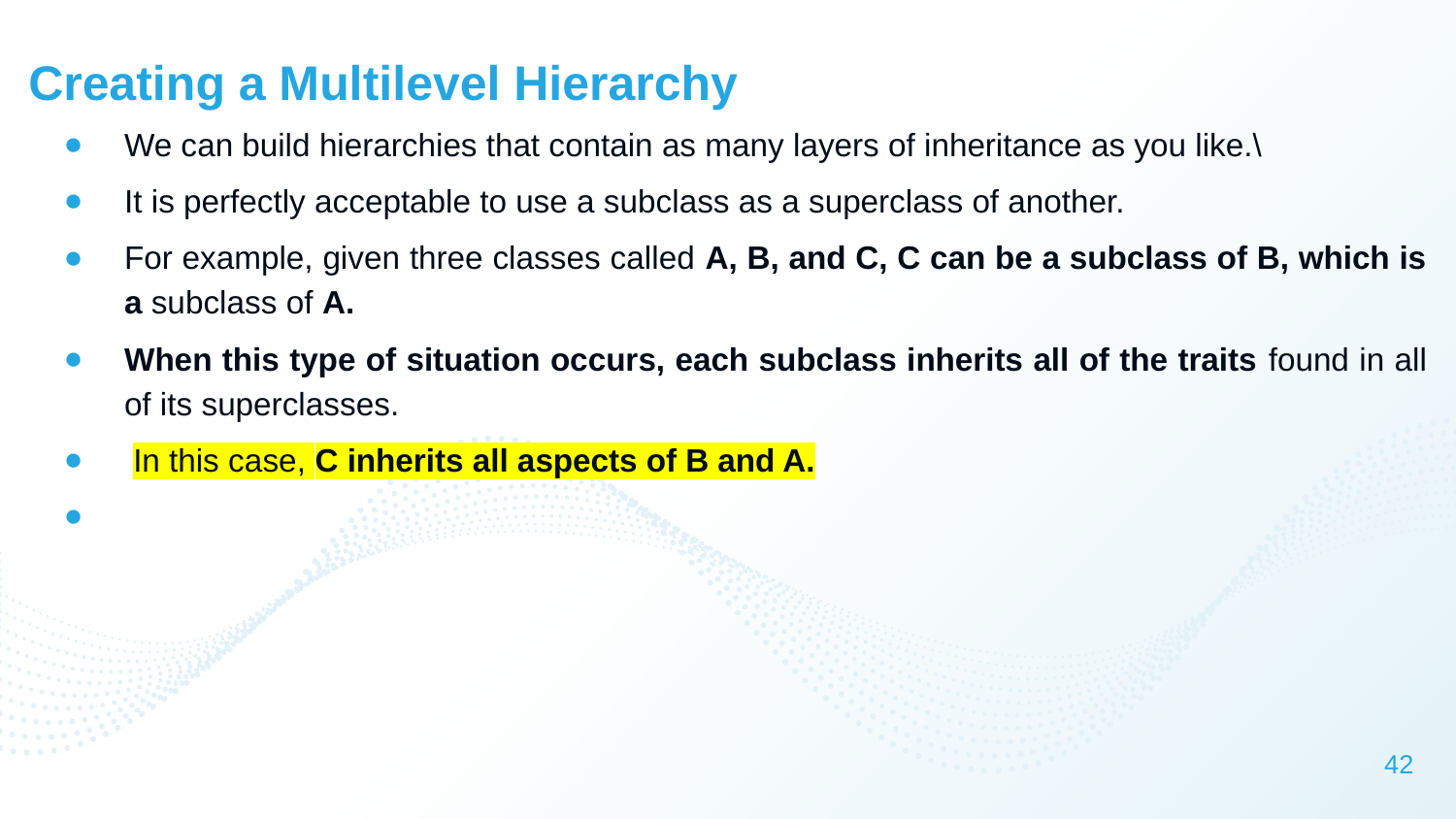

# Creating a Multilevel Hierarchy
We can build hierarchies that contain as many layers of inheritance as you like.\
It is perfectly acceptable to use a subclass as a superclass of another.
For example, given three classes called A, B, and C, C can be a subclass of B, which is a subclass of A.
When this type of situation occurs, each subclass inherits all of the traits found in all of its superclasses.
 In this case, C inherits all aspects of B and A.

42